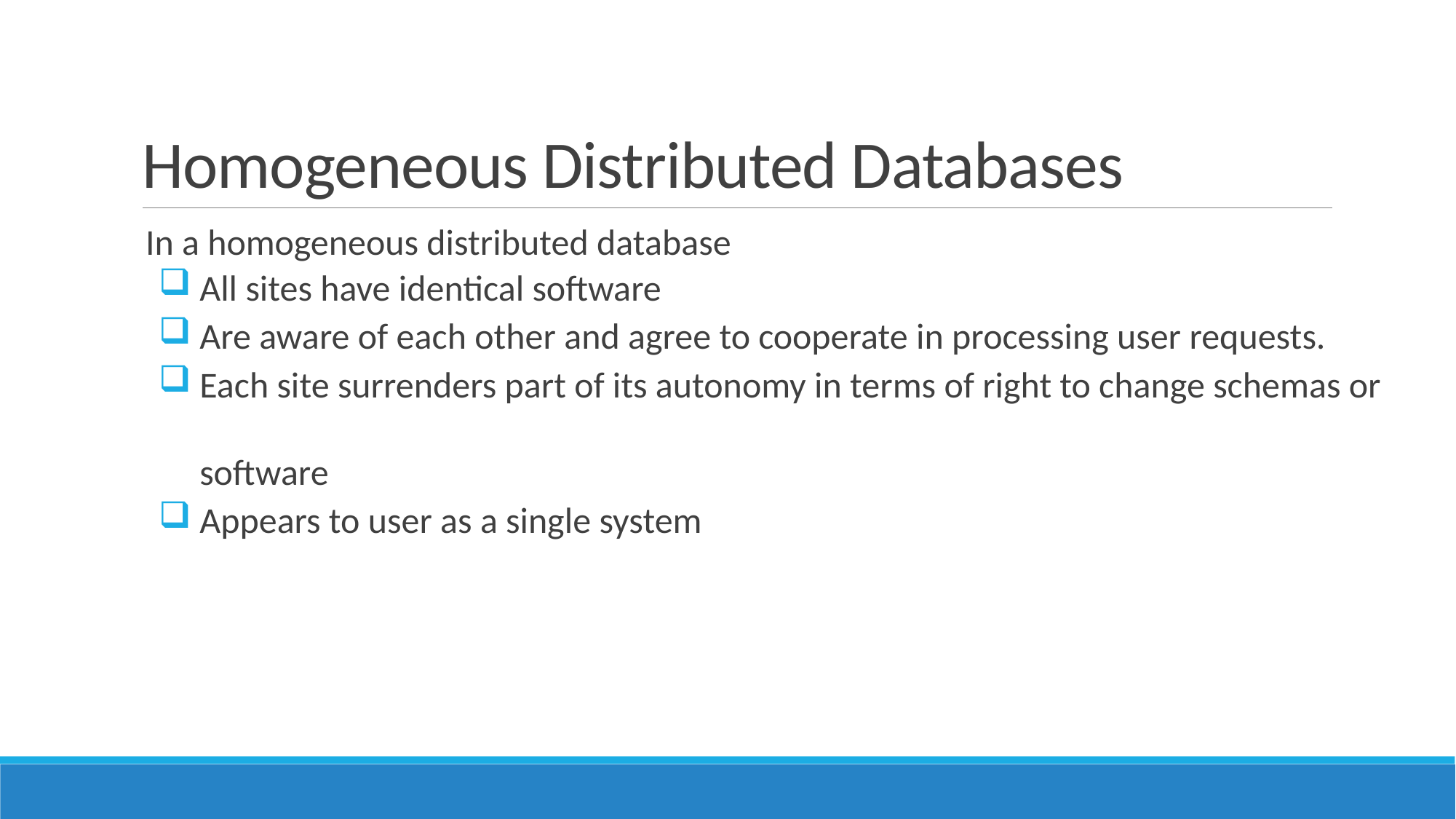

# Homogeneous Distributed Databases
In a homogeneous distributed database
 All sites have identical software
 Are aware of each other and agree to cooperate in processing user requests.
 Each site surrenders part of its autonomy in terms of right to change schemas or
     software
 Appears to user as a single system